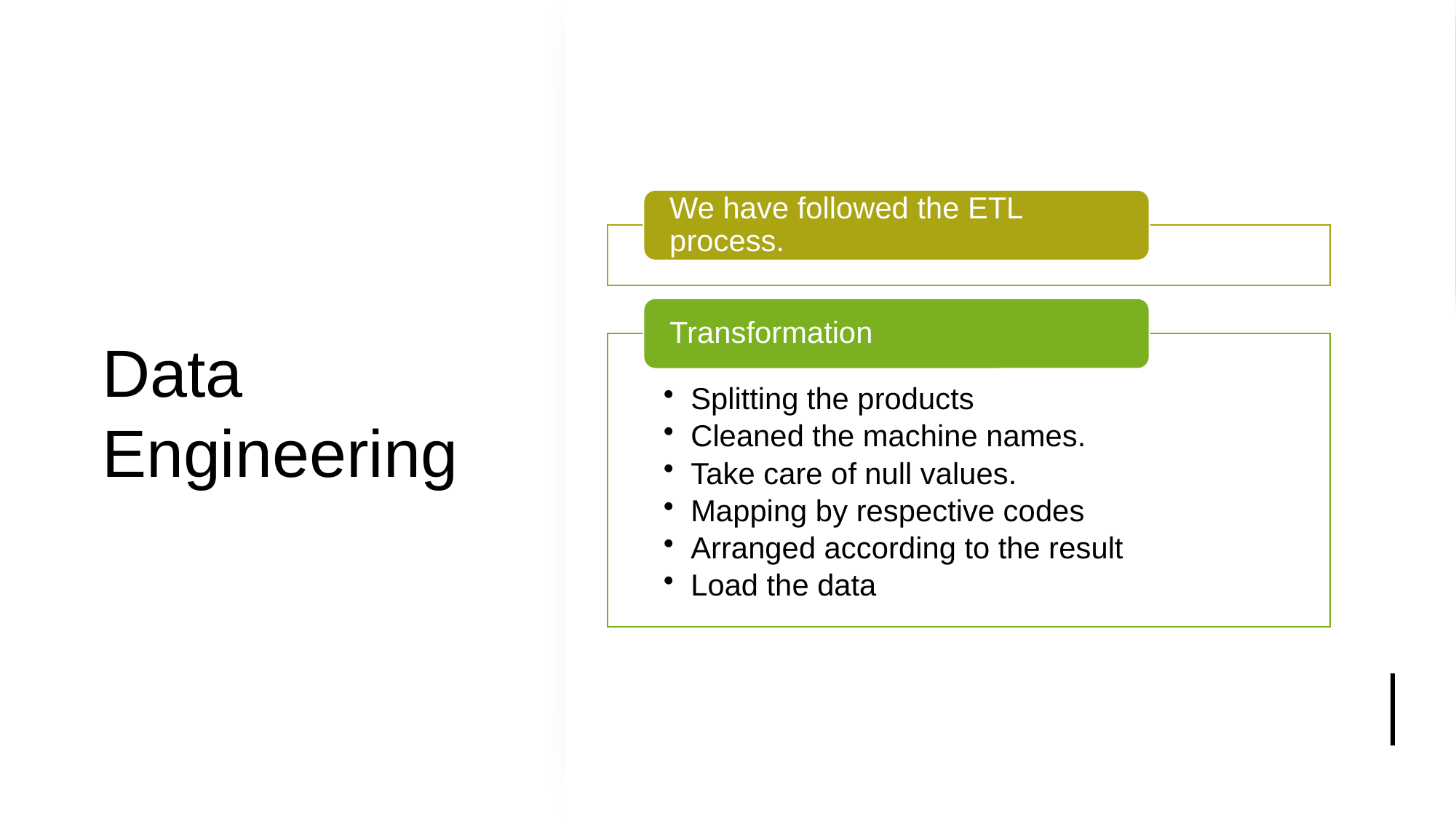

We have followed the ETL process.
Splitting the products
Cleaned the machine names.
Take care of null values.
Mapping by respective codes
Arranged according to the result
Load the data
Transformation
# Data Engineering